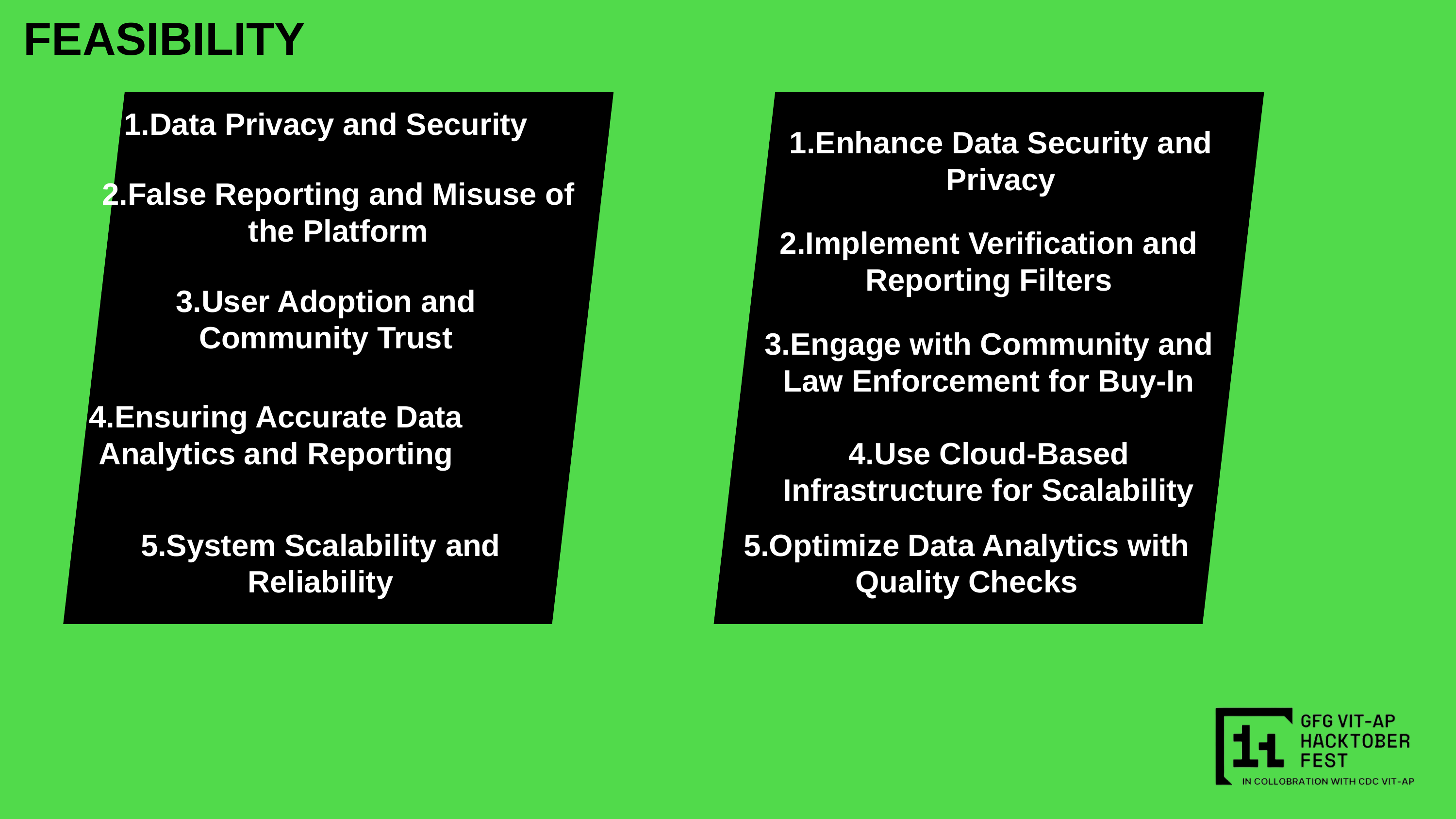

FEASIBILITY

1.Data Privacy and Security
1.Enhance Data Security and Privacy
2.False Reporting and Misuse of the Platform
2.Implement Verification and Reporting Filters
3.User Adoption and Community Trust
3.Engage with Community and Law Enforcement for Buy-In
4.Ensuring Accurate Data Analytics and Reporting
4.Use Cloud-Based Infrastructure for Scalability
5.System Scalability and Reliability
5.Optimize Data Analytics with Quality Checks